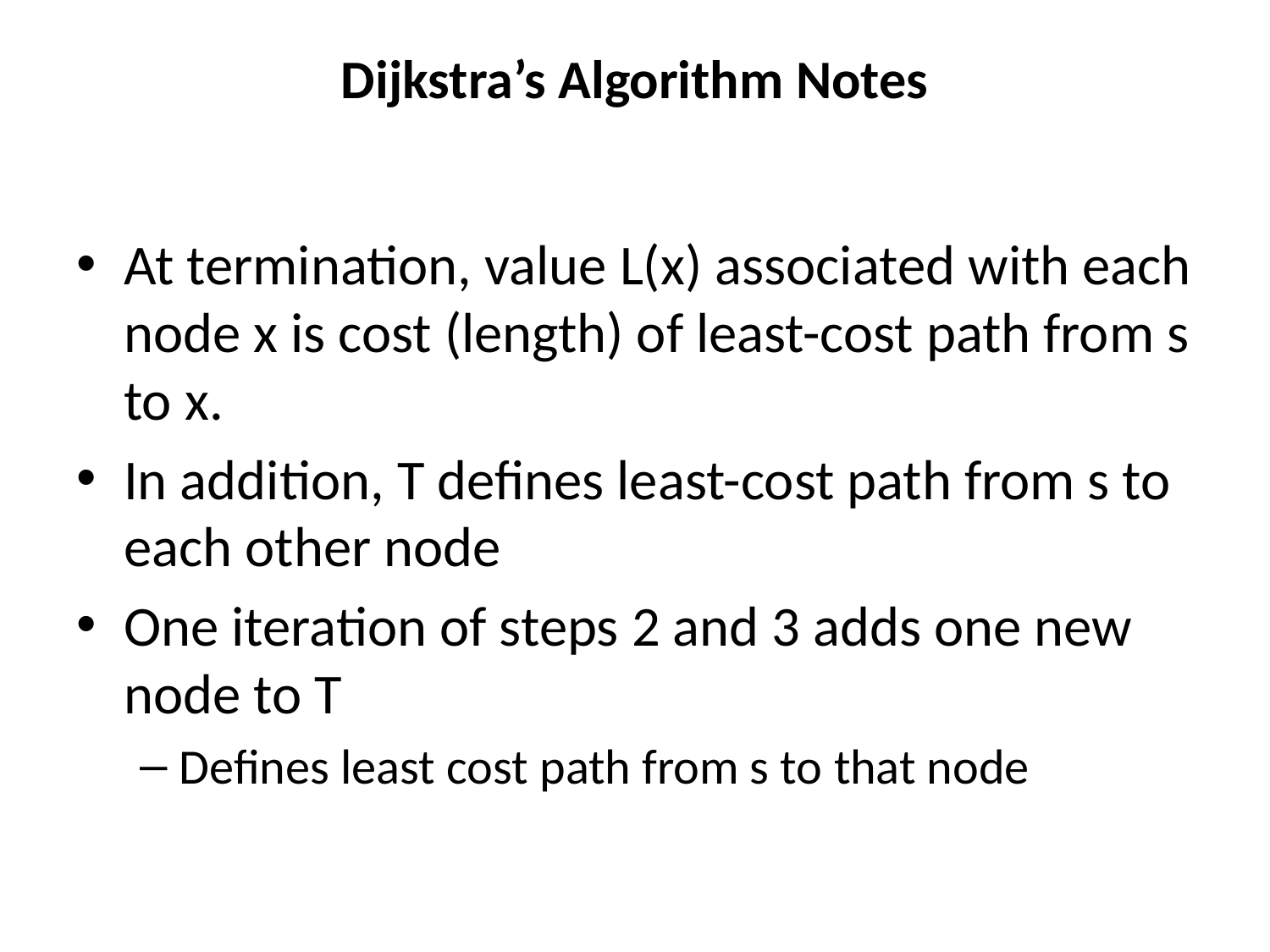

# Dijkstra’s Algorithm Notes
At termination, value L(x) associated with each node x is cost (length) of least-cost path from s to x.
In addition, T defines least-cost path from s to each other node
One iteration of steps 2 and 3 adds one new node to T
Defines least cost path from s to that node